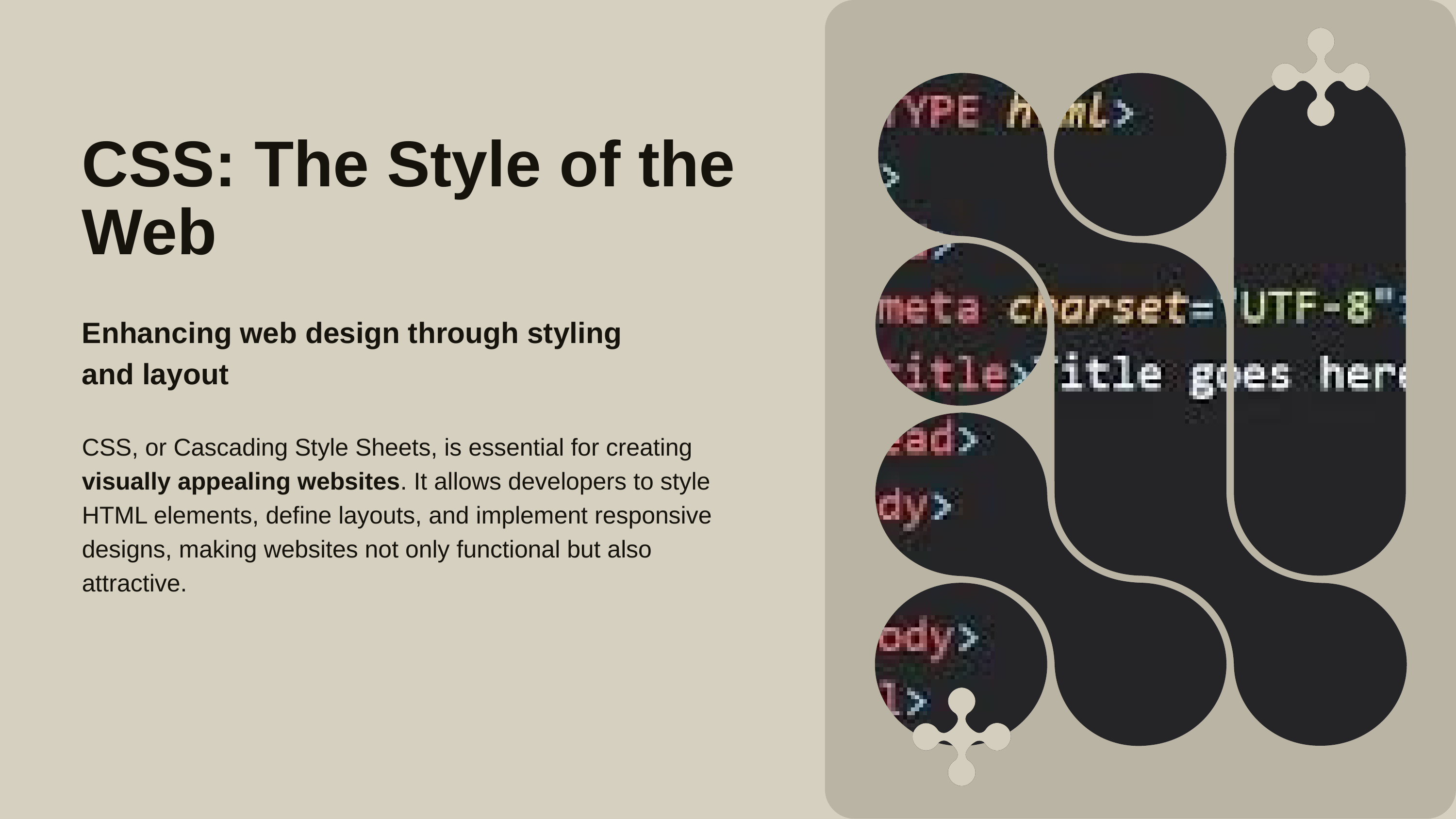

CSS: The Style of the Web
Enhancing web design through styling and layout
CSS, or Cascading Style Sheets, is essential for creating visually appealing websites. It allows developers to style HTML elements, define layouts, and implement responsive designs, making websites not only functional but also attractive.